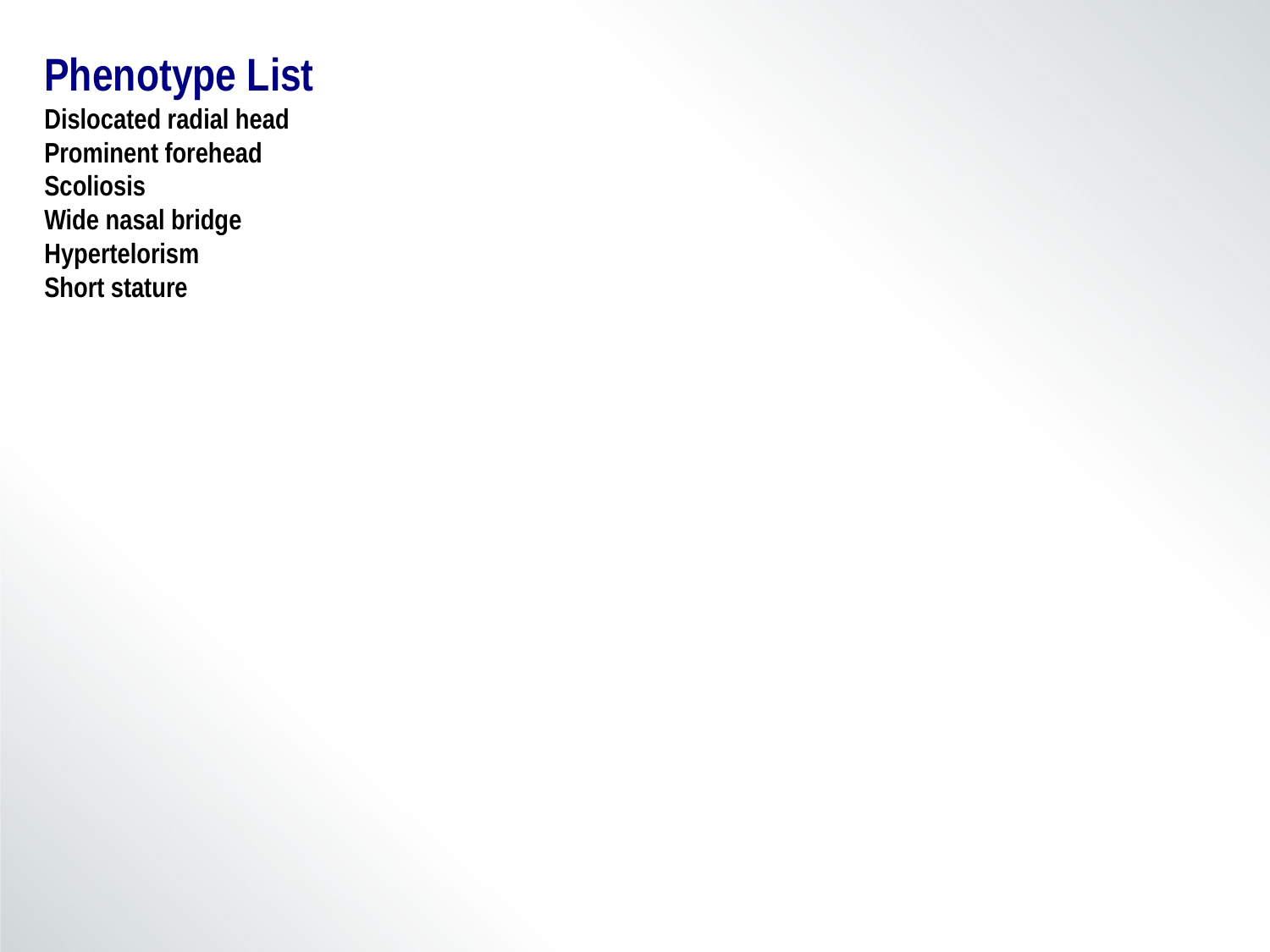

Phenotype List
Dislocated radial head
Prominent forehead
Scoliosis
Wide nasal bridge
Hypertelorism
Short stature